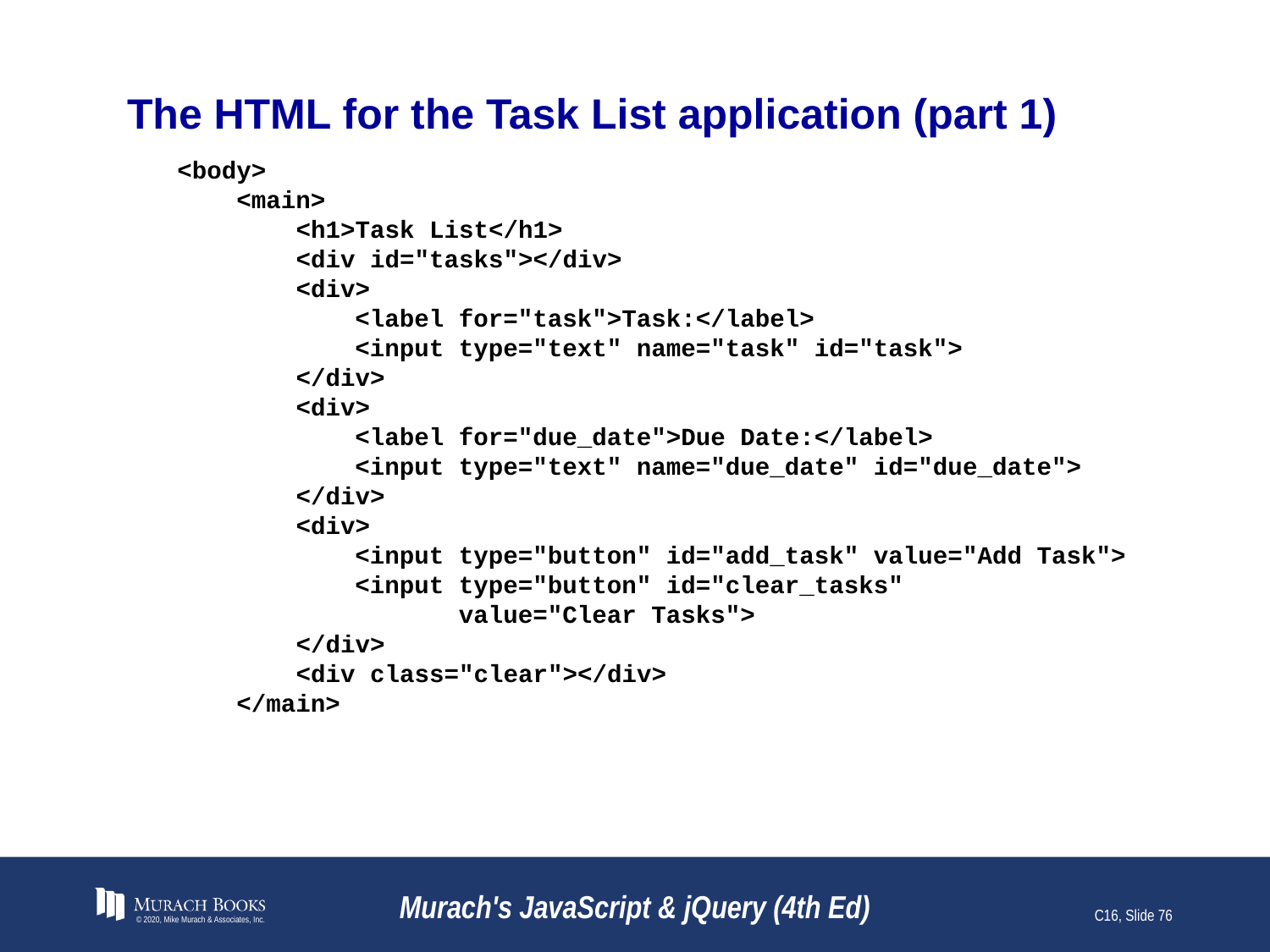

# The HTML for the Task List application (part 1)
<body>
    <main>
        <h1>Task List</h1>
        <div id="tasks"></div>
        <div>
            <label for="task">Task:</label>
            <input type="text" name="task" id="task">
        </div>
        <div>
            <label for="due_date">Due Date:</label>
            <input type="text" name="due_date" id="due_date">
        </div>
        <div>
            <input type="button" id="add_task" value="Add Task">
            <input type="button" id="clear_tasks"
                   value="Clear Tasks">
        </div>
        <div class="clear"></div>
    </main>

© 2020, Mike Murach & Associates, Inc.
Murach's JavaScript & jQuery (4th Ed)

C16, Slide 76